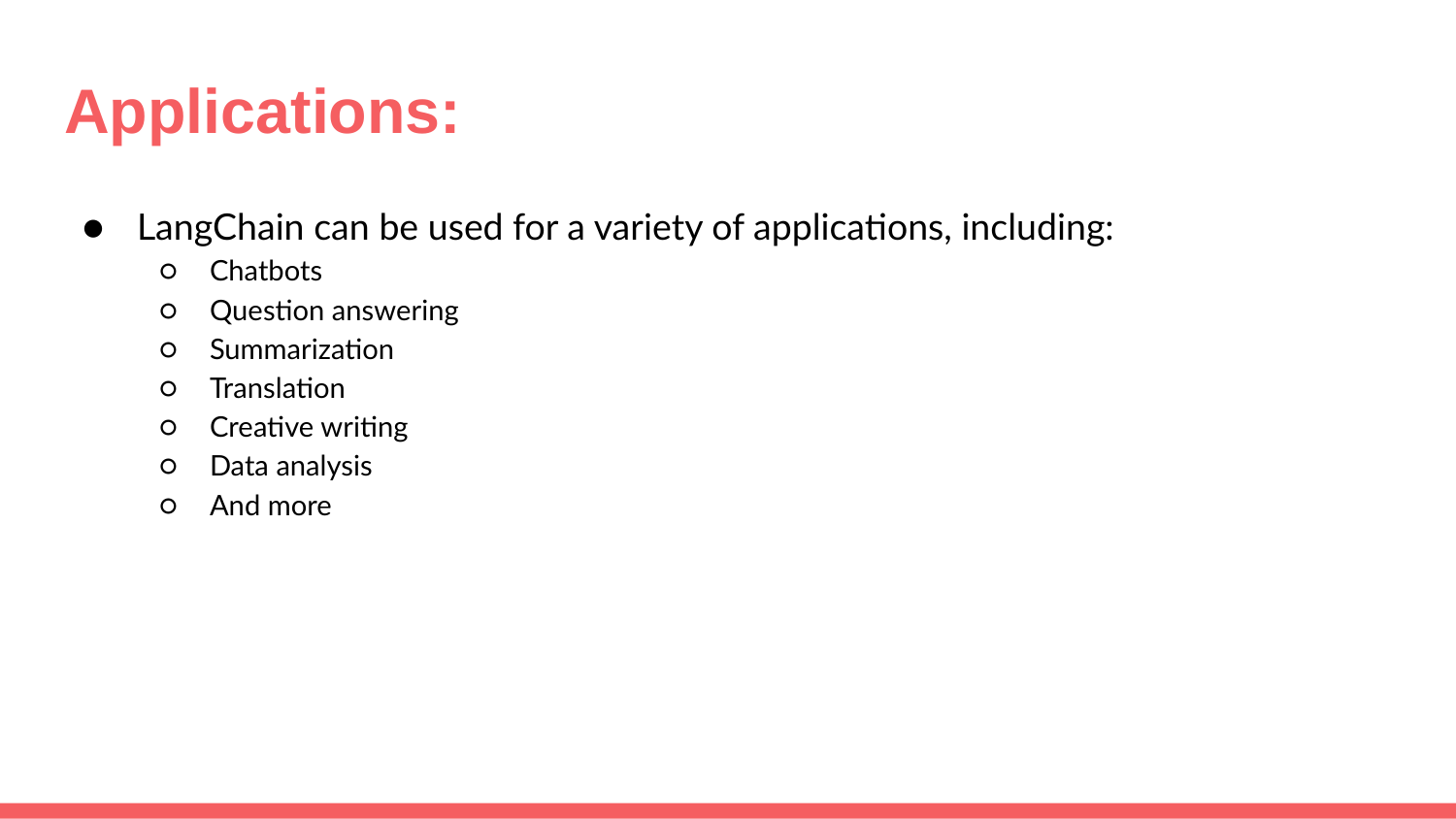

# Applications:
LangChain can be used for a variety of applications, including:
Chatbots
Question answering
Summarization
Translation
Creative writing
Data analysis
And more